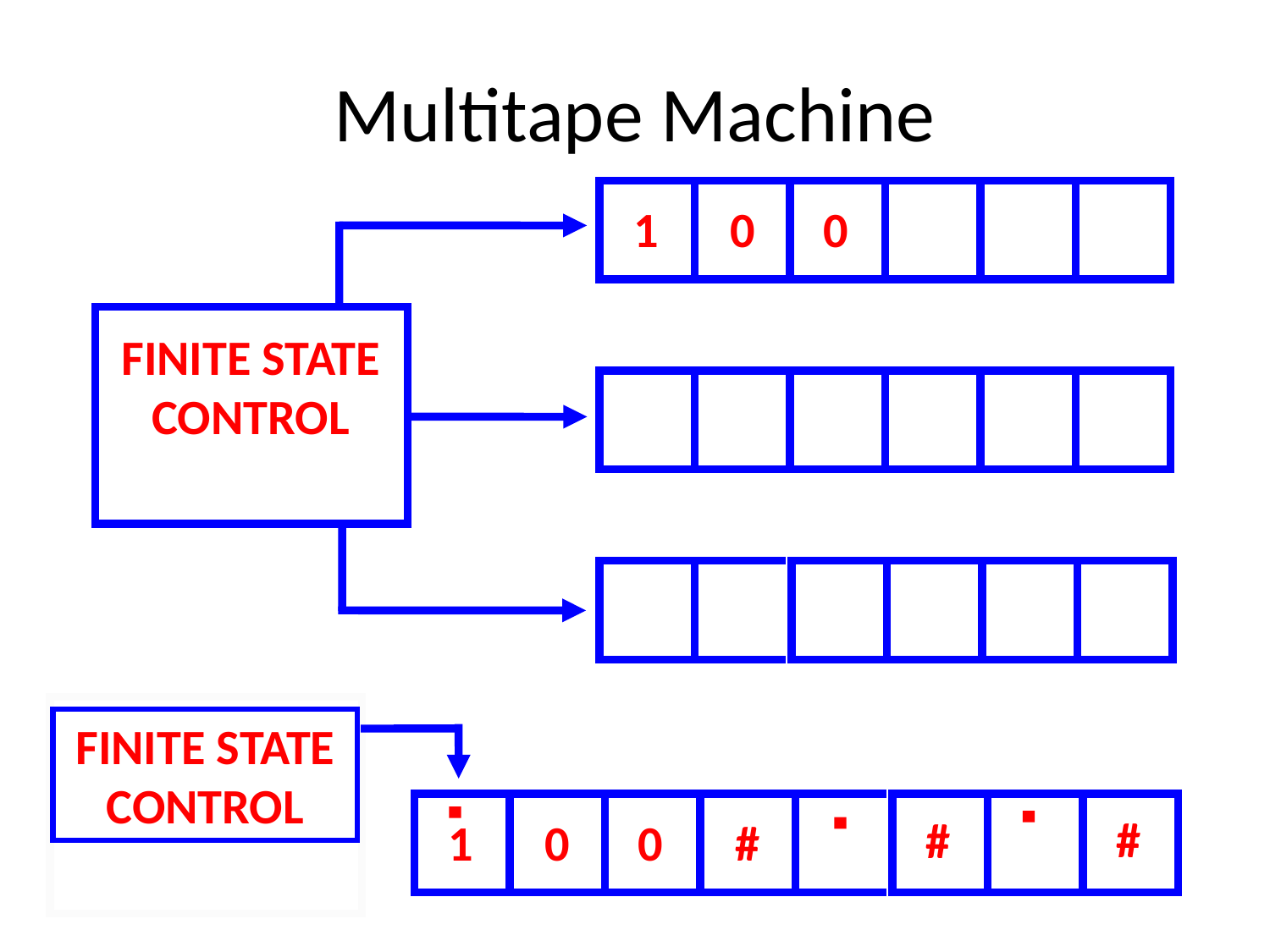

# Multitape Machine

FINITE STATE CONTROL

1
0
0

FINITE STATE CONTROL

.
.
.
#
#
1
0
0
#